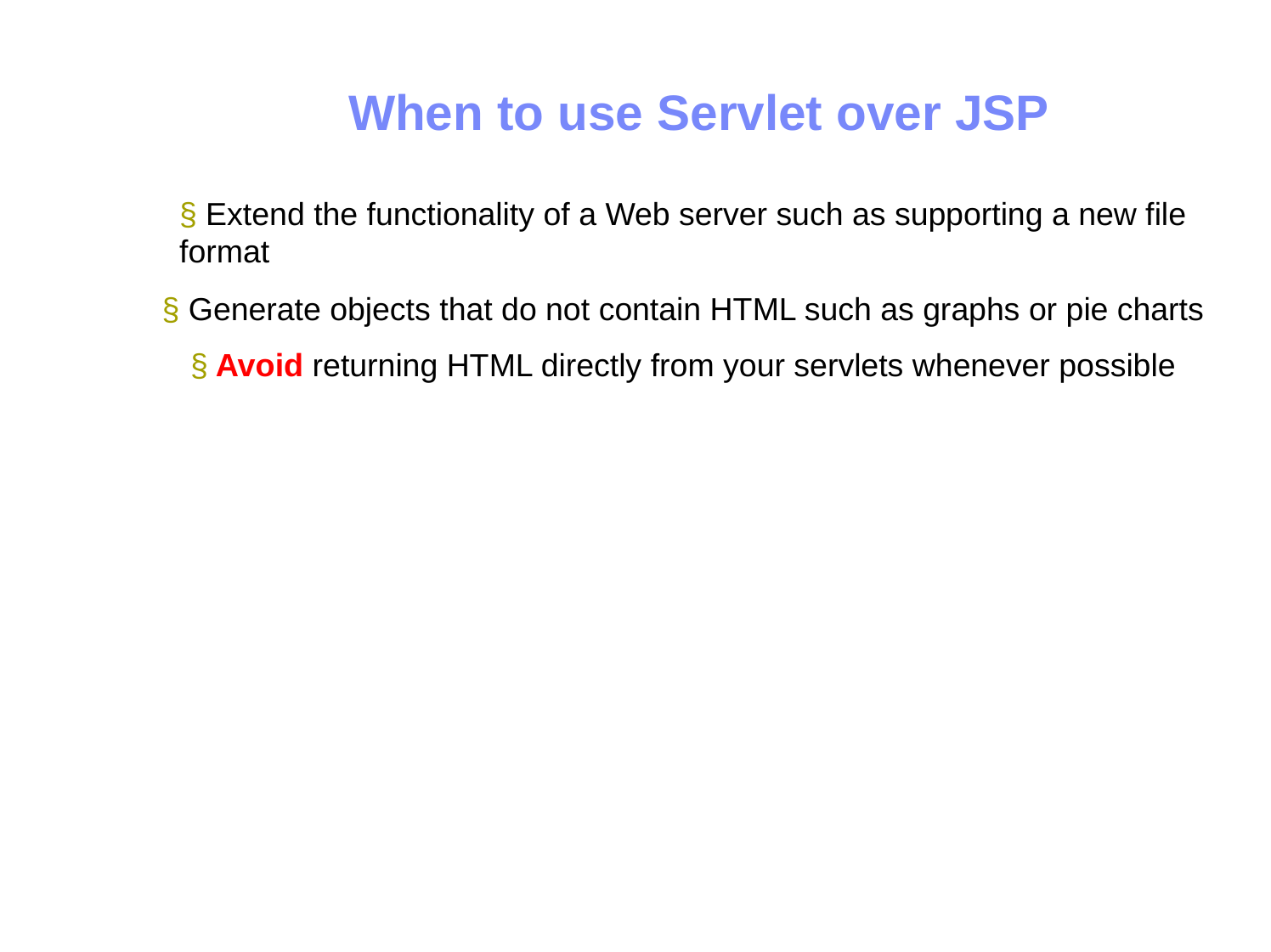

Antrix Consultancy Services

When to use Servlet over JSP

§ Extend the functionality of a Web server such as supporting a new file
format

§ Generate objects that do not contain HTML such as graphs or pie charts

§ Avoid returning HTML directly from your servlets whenever possible

Madhusudhanan.P.K.